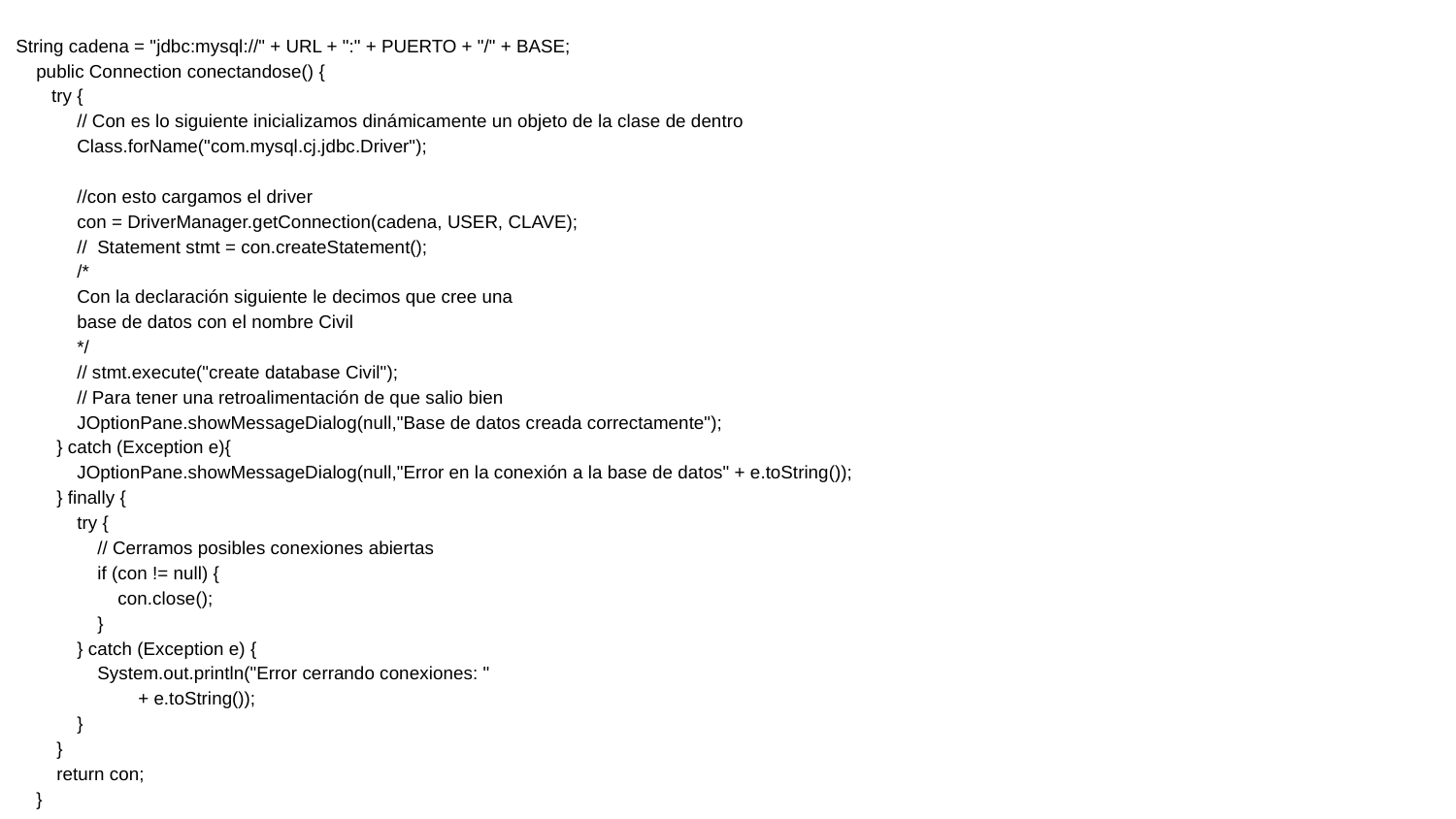

String cadena = "jdbc:mysql://" + URL + ":" + PUERTO + "/" + BASE;
    public Connection conectandose() {
       try {
            // Con es lo siguiente inicializamos dinámicamente un objeto de la clase de dentro
            Class.forName("com.mysql.cj.jdbc.Driver");

            //con esto cargamos el driver
            con = DriverManager.getConnection(cadena, USER, CLAVE);
            //  Statement stmt = con.createStatement();
            /*
            Con la declaración siguiente le decimos que cree una
            base de datos con el nombre Civil
            */
            // stmt.execute("create database Civil");
            // Para tener una retroalimentación de que salio bien
            JOptionPane.showMessageDialog(null,"Base de datos creada correctamente");
        } catch (Exception e){
            JOptionPane.showMessageDialog(null,"Error en la conexión a la base de datos" + e.toString());
        } finally {
            try {
                // Cerramos posibles conexiones abiertas
                if (con != null) {
                    con.close();
                }
            } catch (Exception e) {
                System.out.println("Error cerrando conexiones: "
                        + e.toString());
            }
        }
        return con;
    }